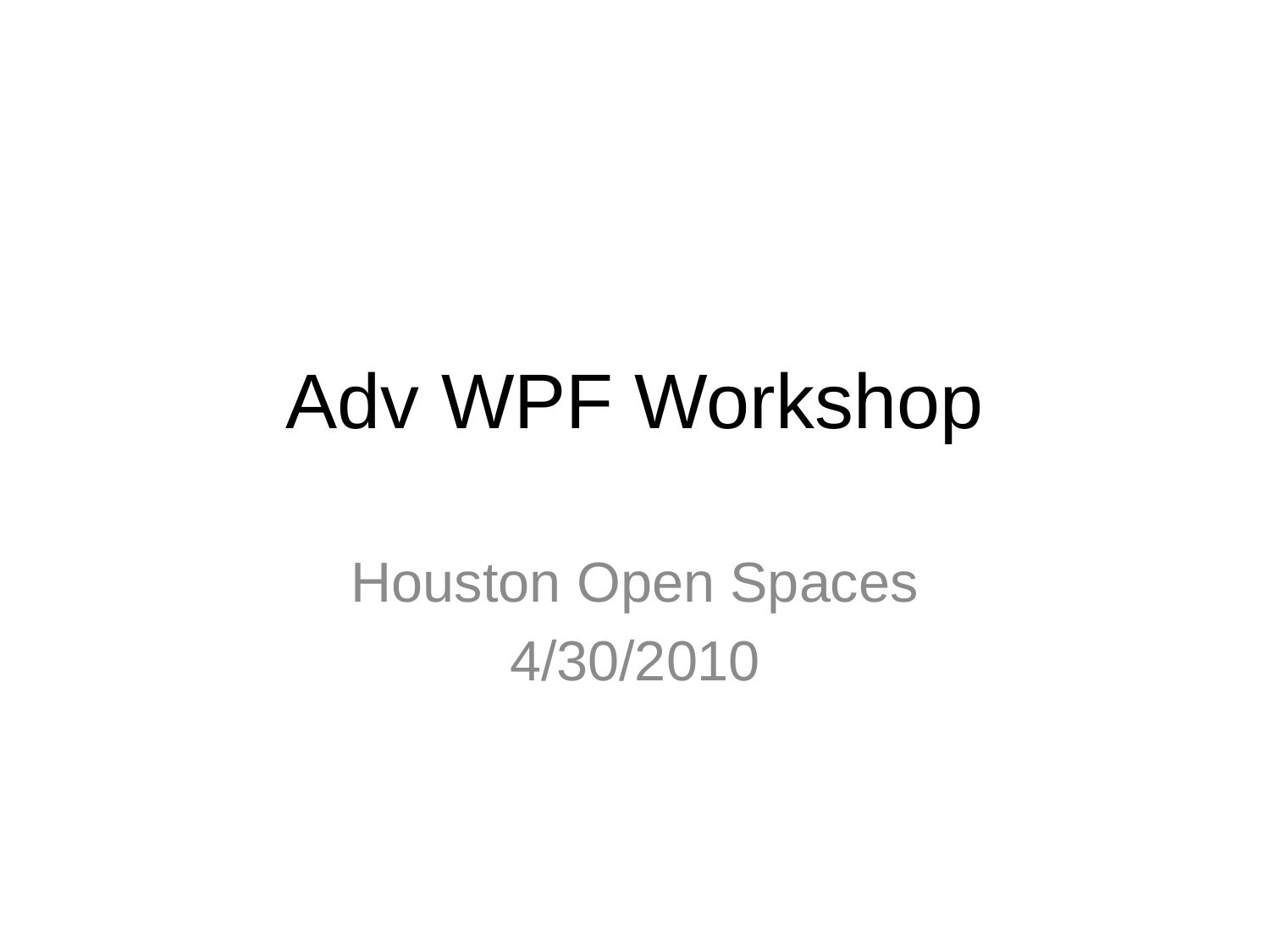

# Adv WPF Workshop
Houston Open Spaces
4/30/2010